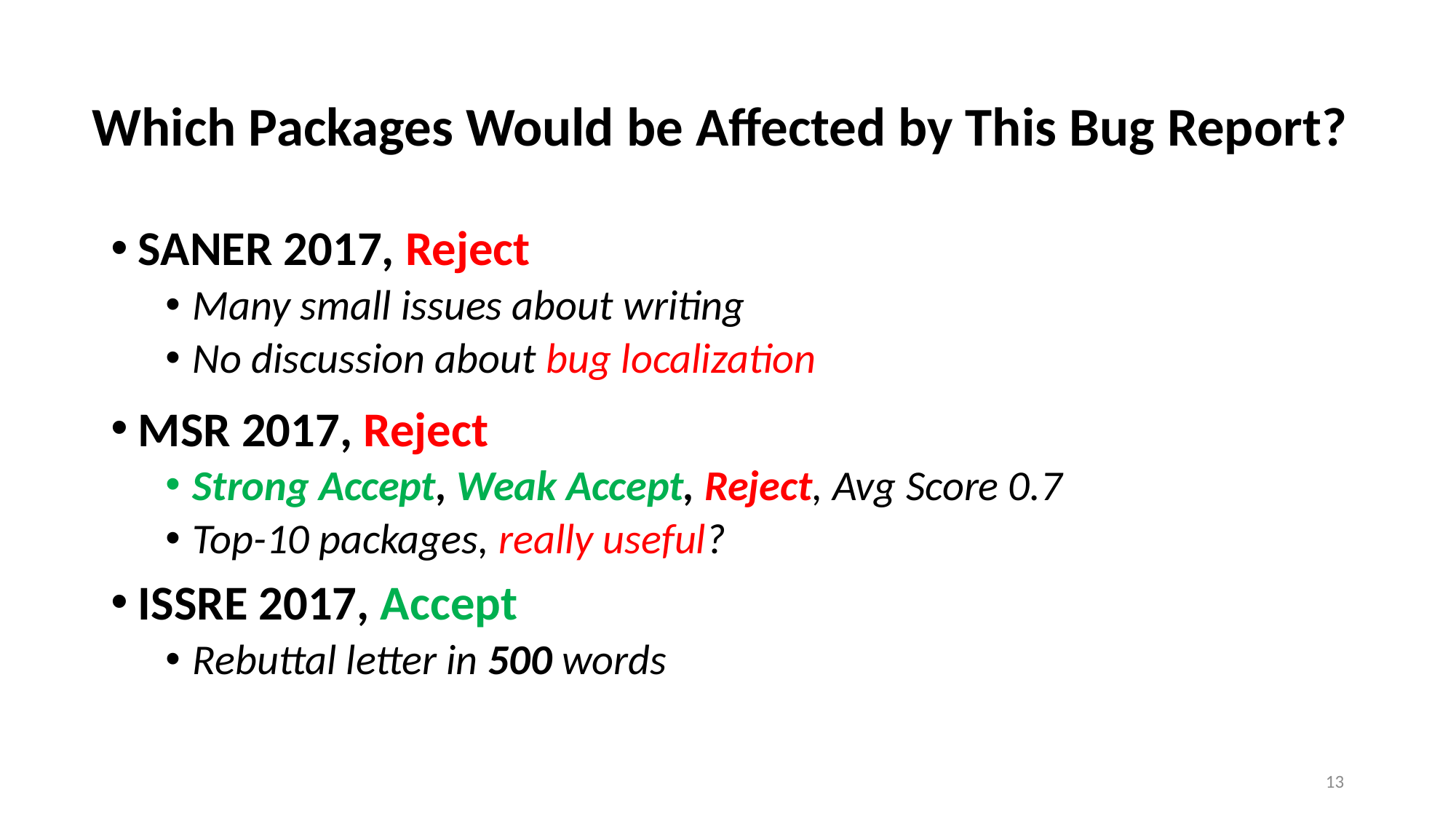

# Which Packages Would be Affected by This Bug Report?
SANER 2017, Reject
Many small issues about writing
No discussion about bug localization
MSR 2017, Reject
Strong Accept, Weak Accept, Reject, Avg Score 0.7
Top-10 packages, really useful?
ISSRE 2017, Accept
Rebuttal letter in 500 words
13